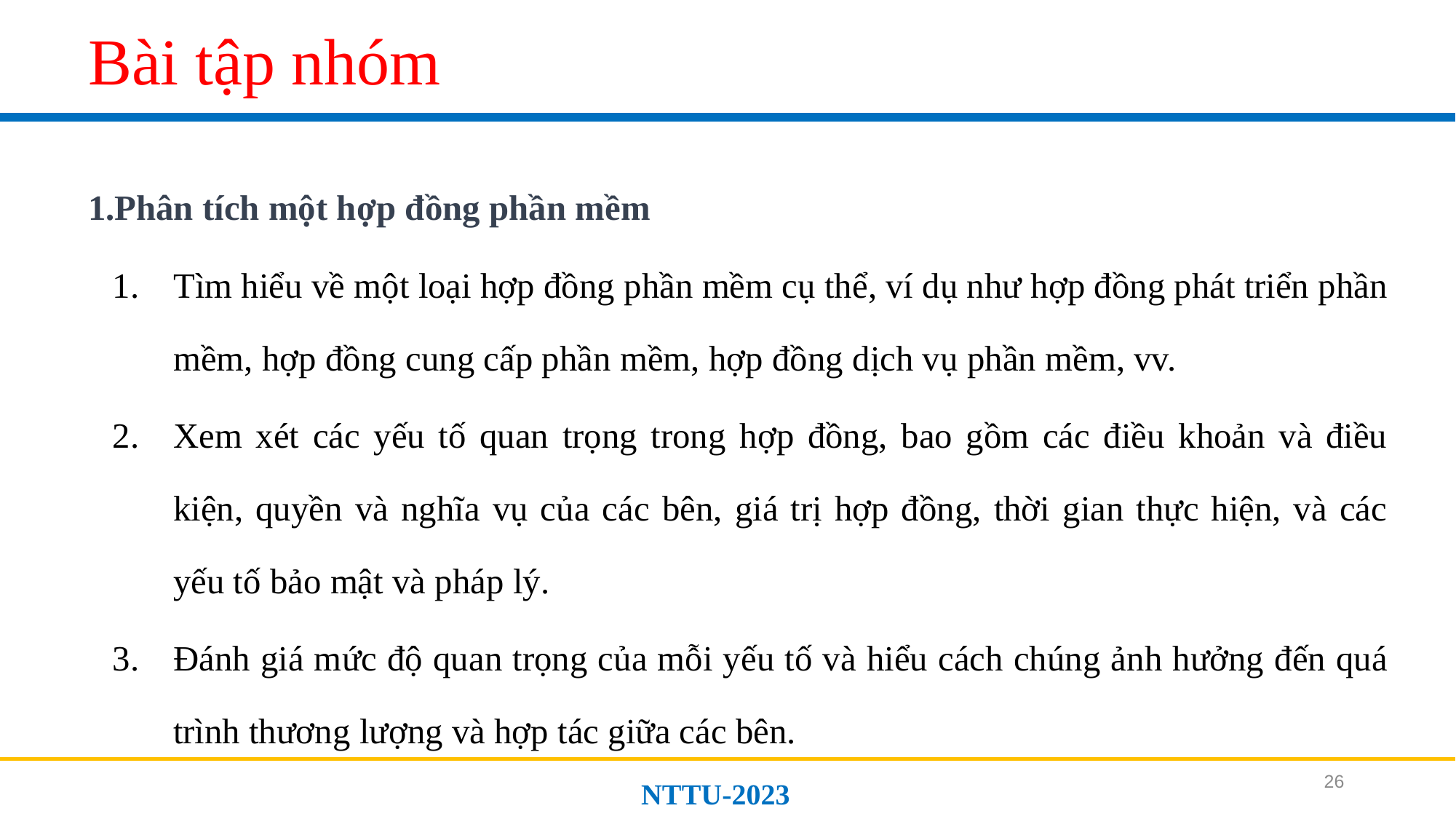

# Bài tập nhóm
Phân tích một hợp đồng phần mềm
Tìm hiểu về một loại hợp đồng phần mềm cụ thể, ví dụ như hợp đồng phát triển phần mềm, hợp đồng cung cấp phần mềm, hợp đồng dịch vụ phần mềm, vv.
Xem xét các yếu tố quan trọng trong hợp đồng, bao gồm các điều khoản và điều kiện, quyền và nghĩa vụ của các bên, giá trị hợp đồng, thời gian thực hiện, và các yếu tố bảo mật và pháp lý.
Đánh giá mức độ quan trọng của mỗi yếu tố và hiểu cách chúng ảnh hưởng đến quá trình thương lượng và hợp tác giữa các bên.

26